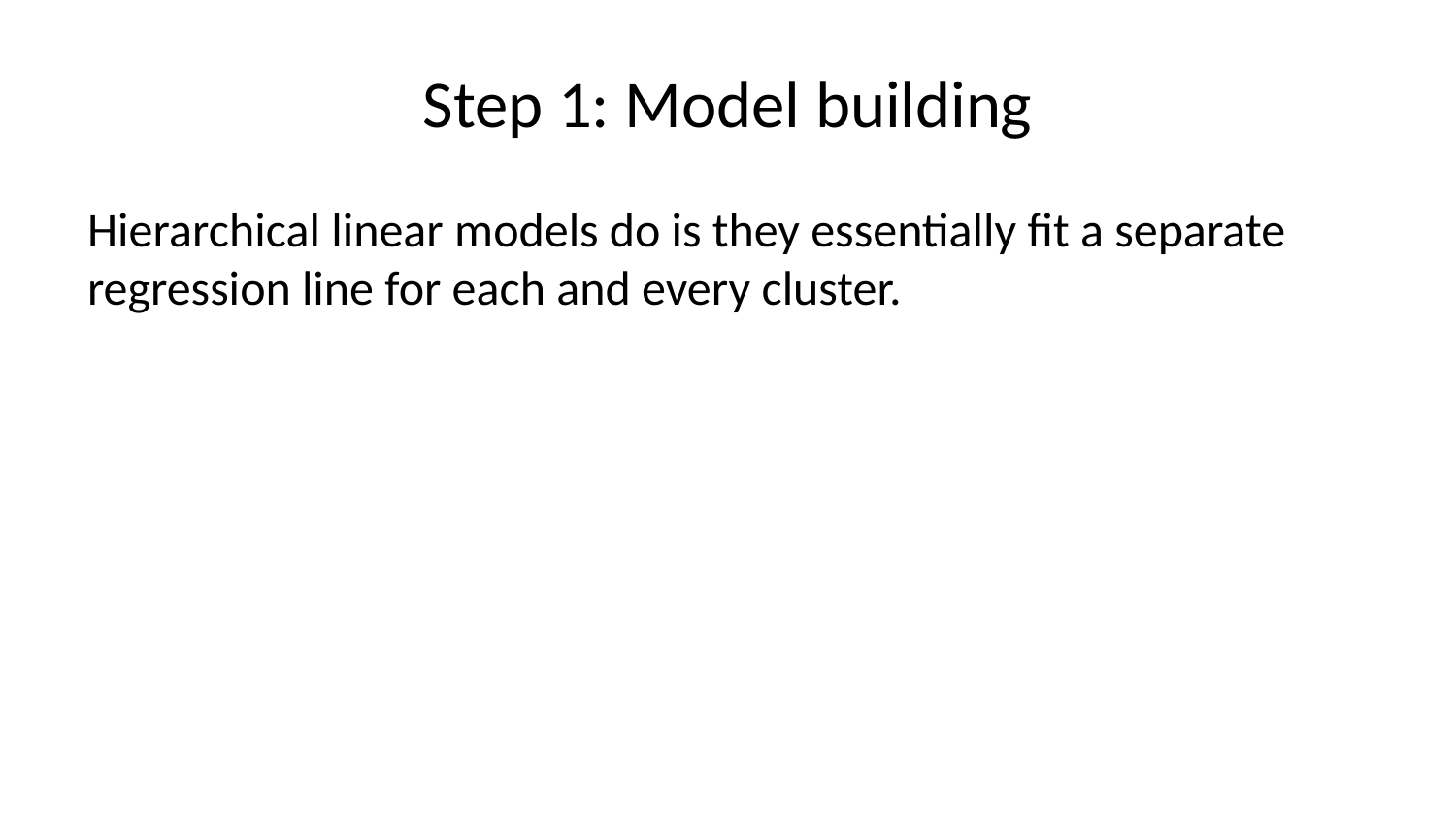

# Step 1: Model building
Hierarchical linear models do is they essentially fit a separate regression line for each and every cluster.